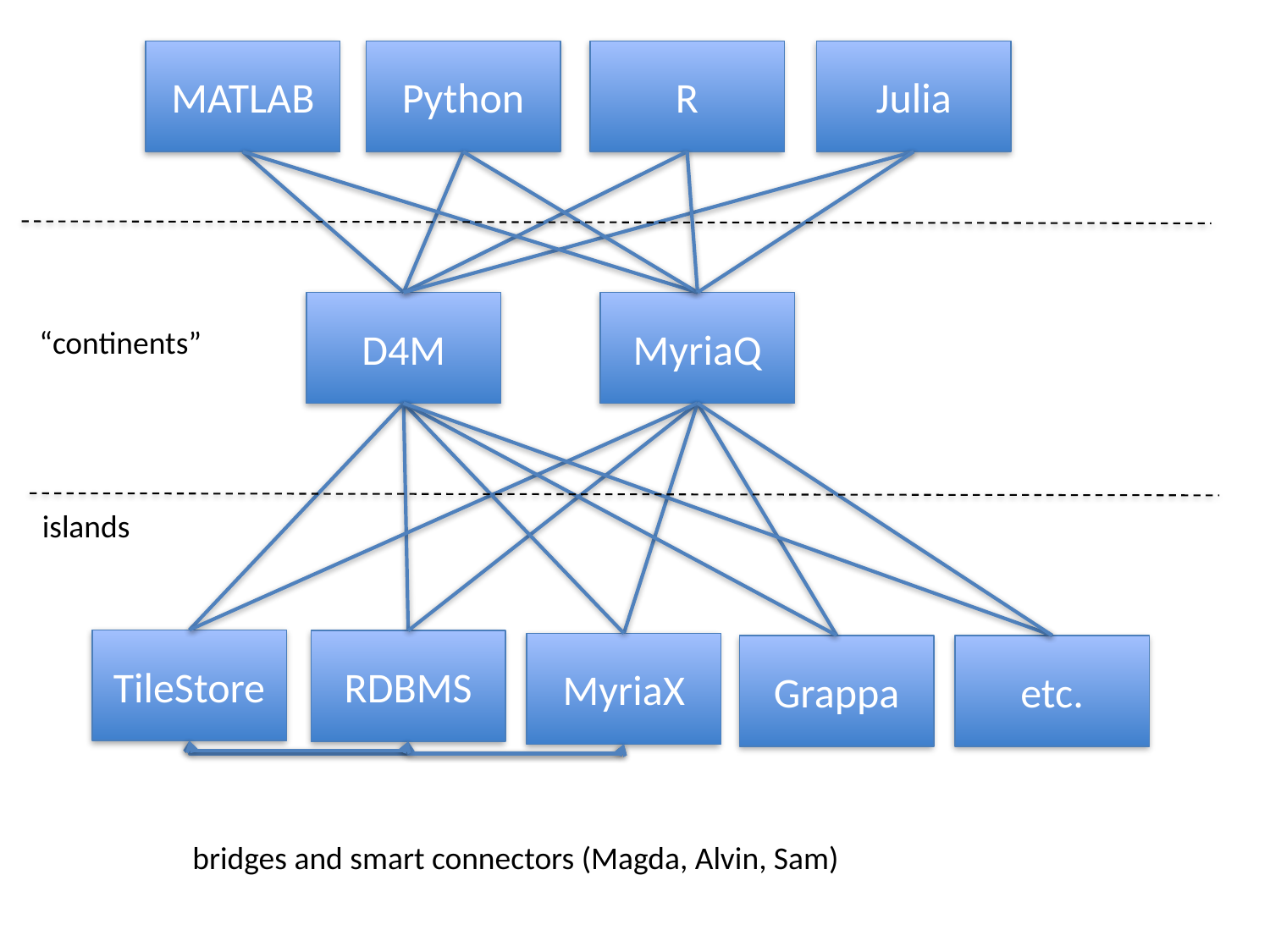

MATLAB
Python
R
Julia
D4M
MyriaQ
“continents”
islands
TileStore
RDBMS
MyriaX
Grappa
etc.
bridges and smart connectors (Magda, Alvin, Sam)